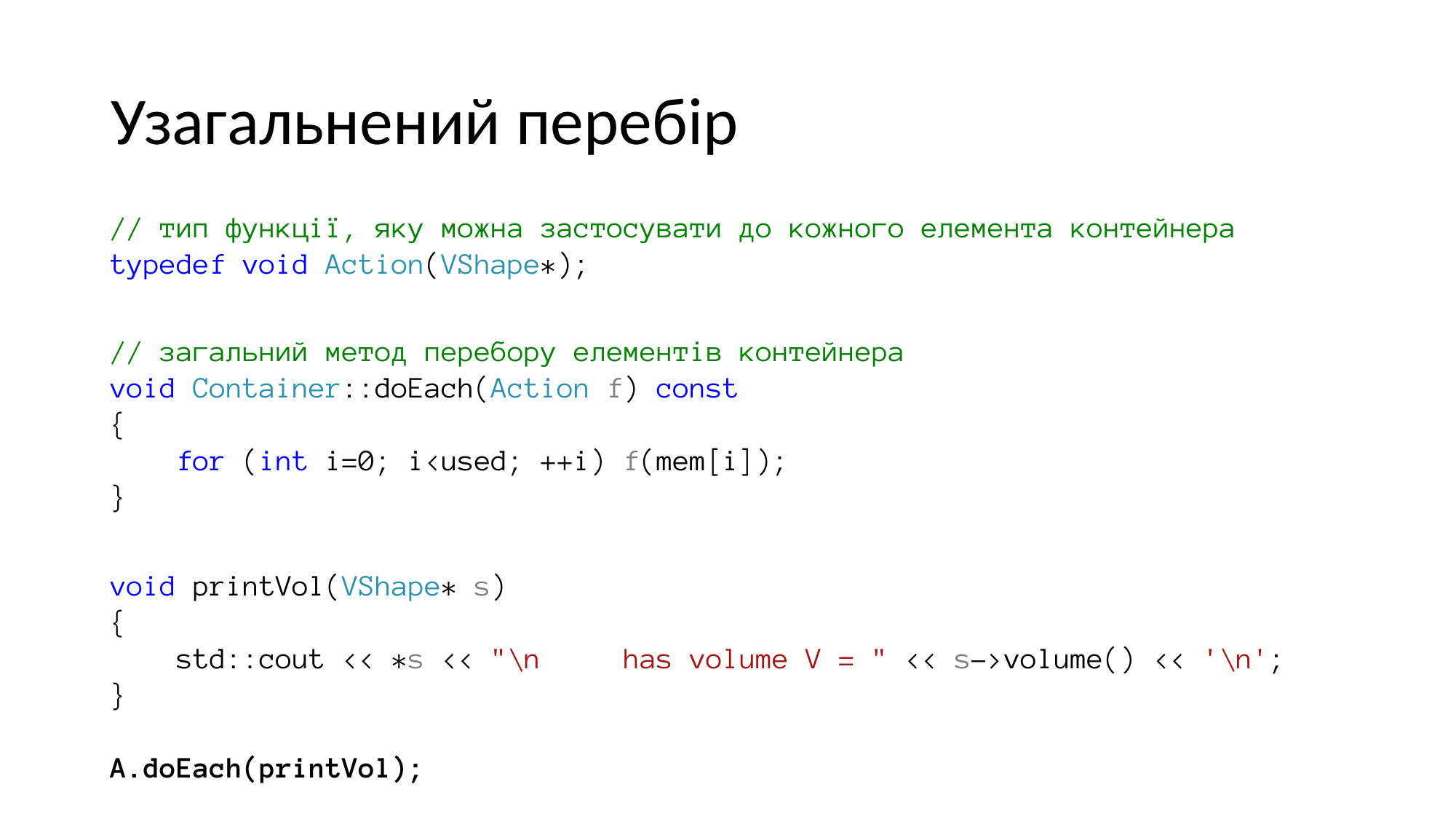

# Узагальнений перебір
// тип функції, яку можна застосувати до кожного елемента контейнера
typedef void Action(VShape*);
// загальний метод перебору елементів контейнера
void Container::doEach(Action f) const
{
    for (int i=0; i<used; ++i) f(mem[i]);
}
void printVol(VShape* s)
{
    std::cout << *s << "\n     has volume V = " << s->volume() << '\n';
}

A.doEach(printVol);